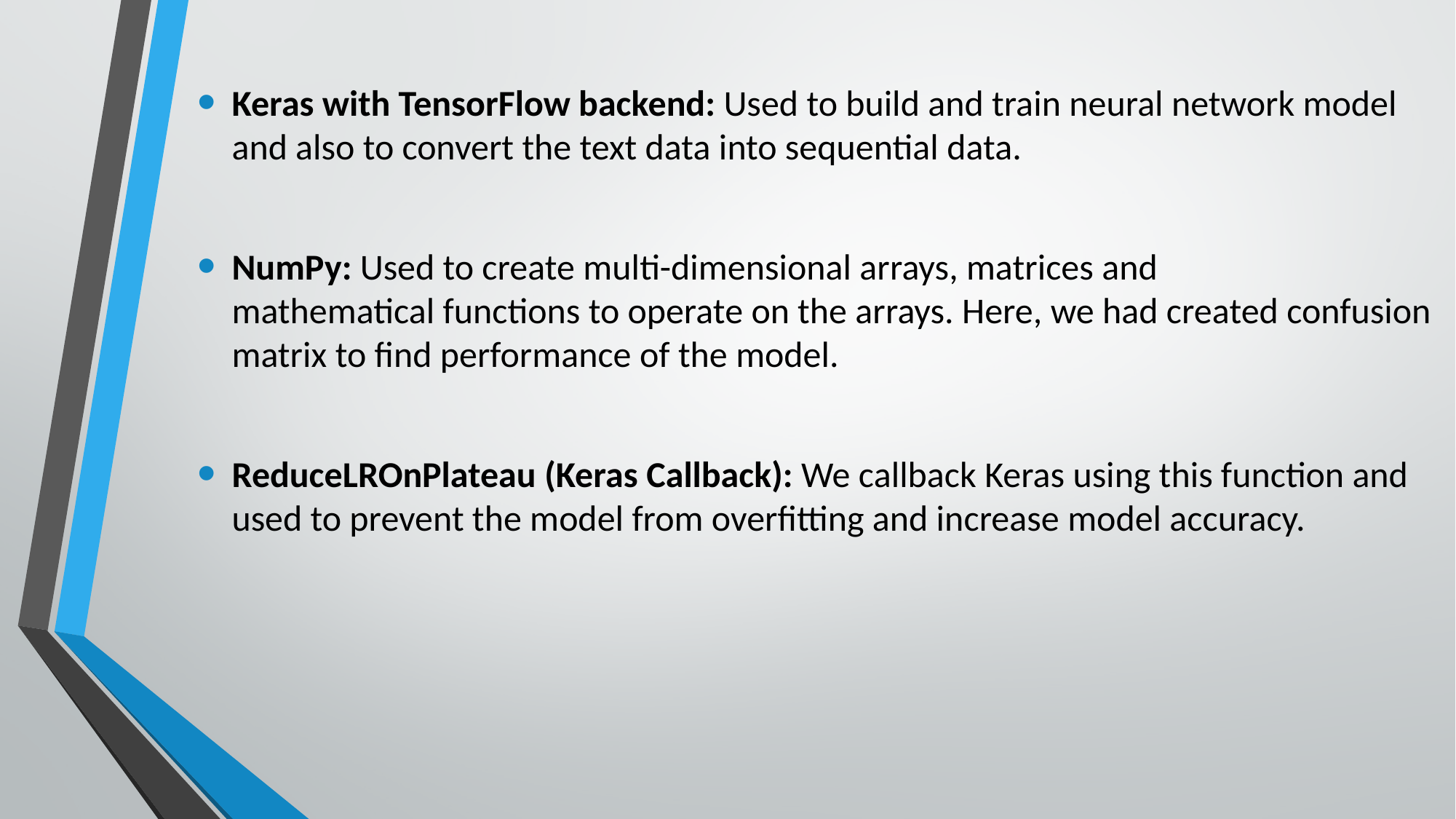

Keras with TensorFlow backend: Used to build and train neural network model and also to convert the text data into sequential data.

NumPy: Used to create multi-dimensional arrays, matrices and mathematical functions to operate on the arrays. Here, we had created confusion matrix to find performance of the model.

ReduceLROnPlateau (Keras Callback): We callback Keras using this function and used to prevent the model from overfitting and increase model accuracy.